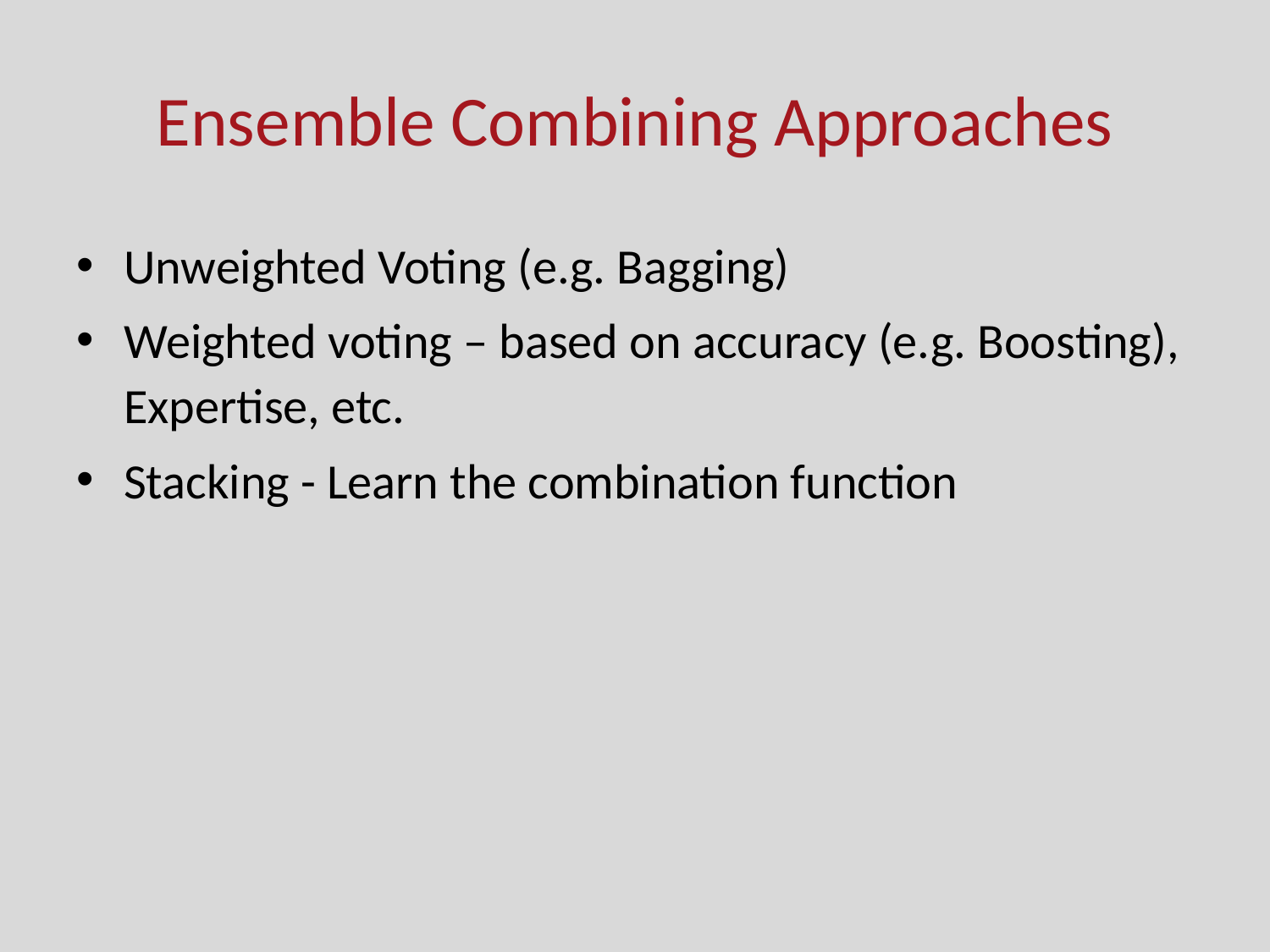

# Ensemble Combining Approaches
Unweighted Voting (e.g. Bagging)
Weighted voting – based on accuracy (e.g. Boosting), Expertise, etc.
Stacking - Learn the combination function